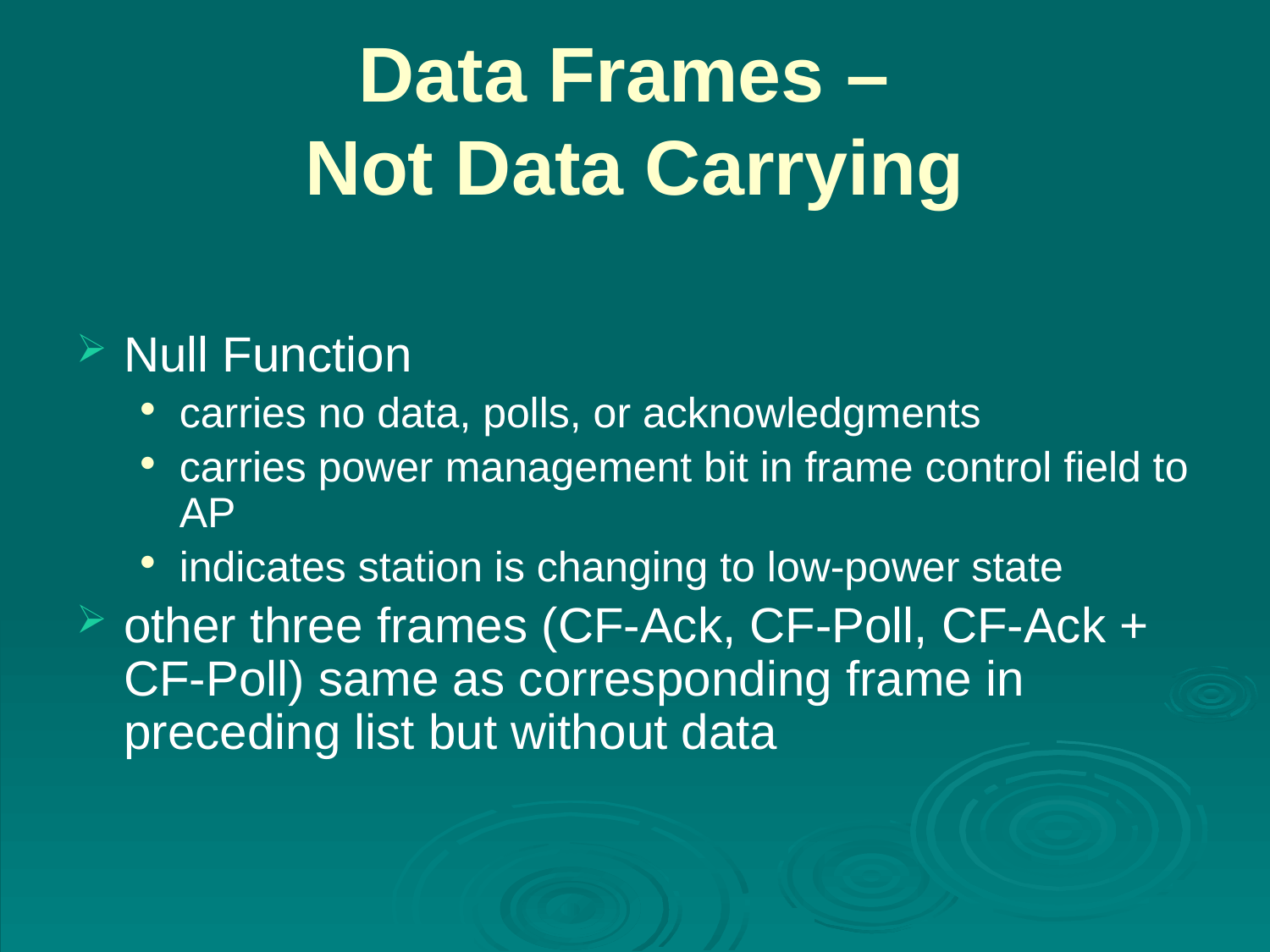

# Data Frames – Not Data Carrying

Null Function
carries no data, polls, or acknowledgments
carries power management bit in frame control field to AP
indicates station is changing to low-power state
other three frames (CF-Ack, CF-Poll, CF-Ack + CF-Poll) same as corresponding frame in preceding list but without data